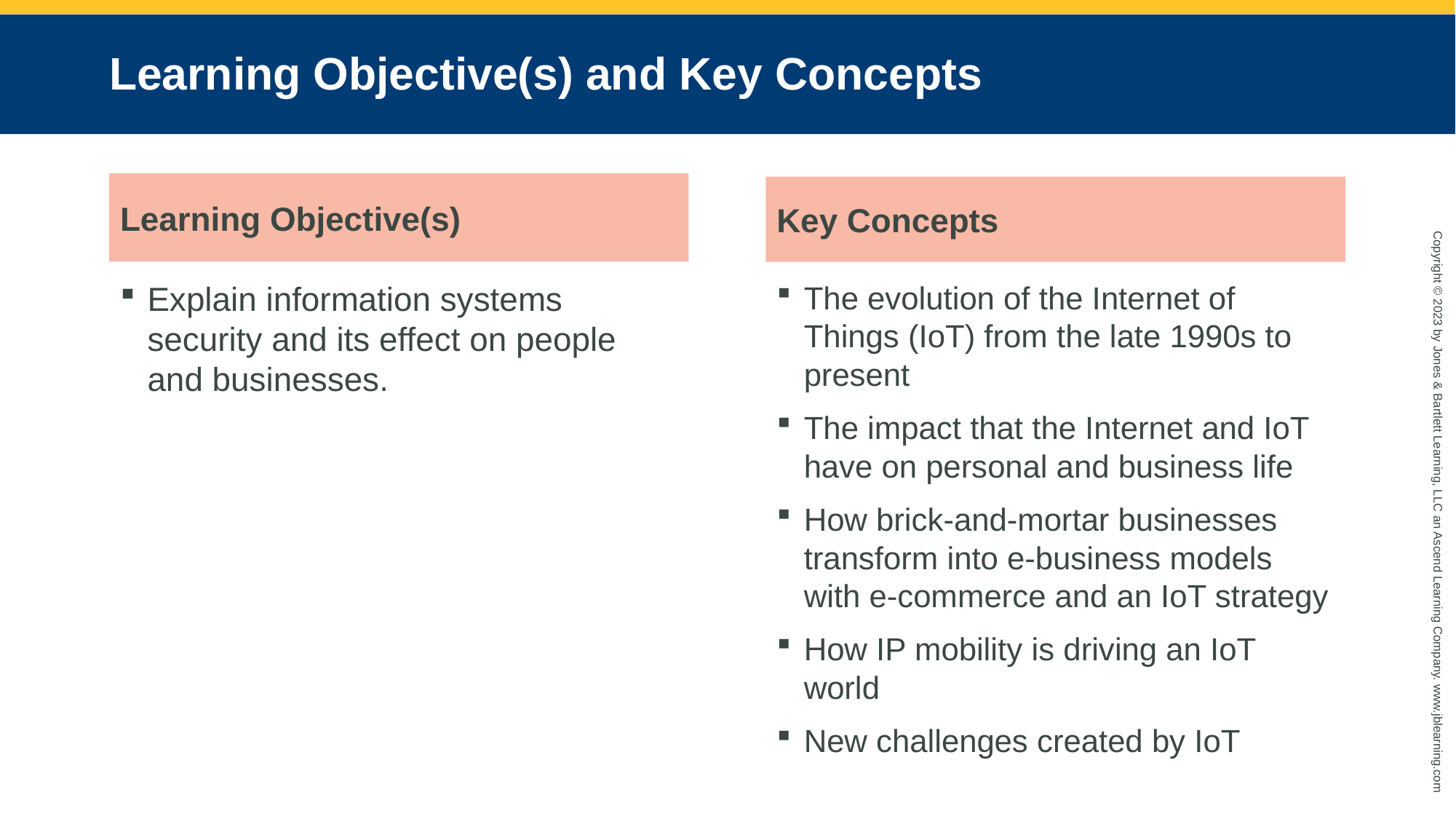

# Learning Objective(s) and Key Concepts
Learning Objective(s)
Key Concepts
Explain information systems security and its effect on people and businesses.

The evolution of the Internet of Things (IoT) from the late 1990s to present
The impact that the Internet and IoT have on personal and business life
How brick-and-mortar businesses transform into e-business models with e-commerce and an IoT strategy
How IP mobility is driving an IoT world
New challenges created by IoT